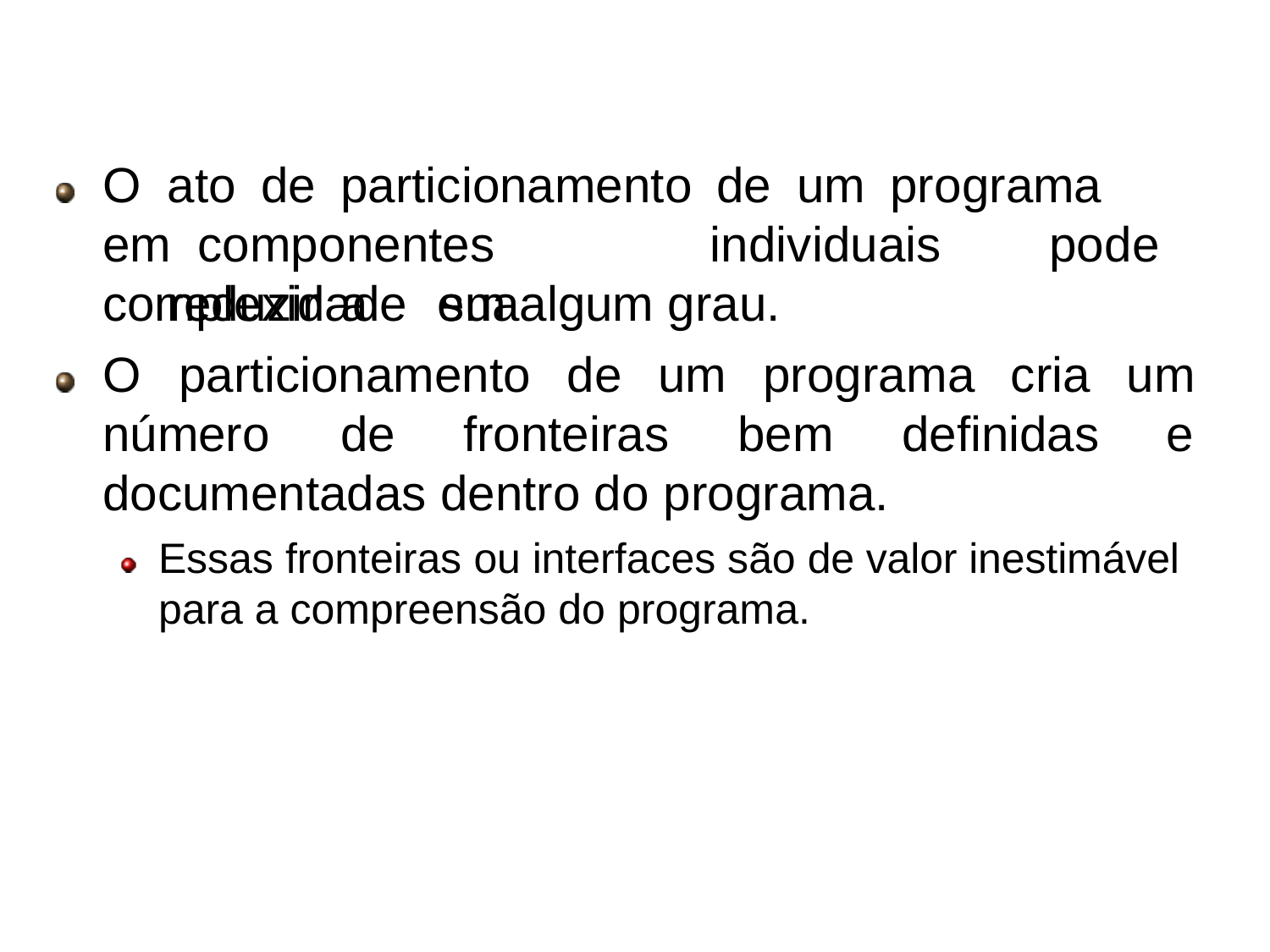

# Modularidade
O	ato	de	particionamento		de	um	programa		em  componentes	individuais	pode	reduzir	a	sua

complexidade	em algum grau.
O	particionamento	de	um	programa	cria	um
e

número	de	fronteiras	bem	definidas
documentadas dentro do programa.
Essas fronteiras ou interfaces são de valor inestimável  para a compreensão do programa.